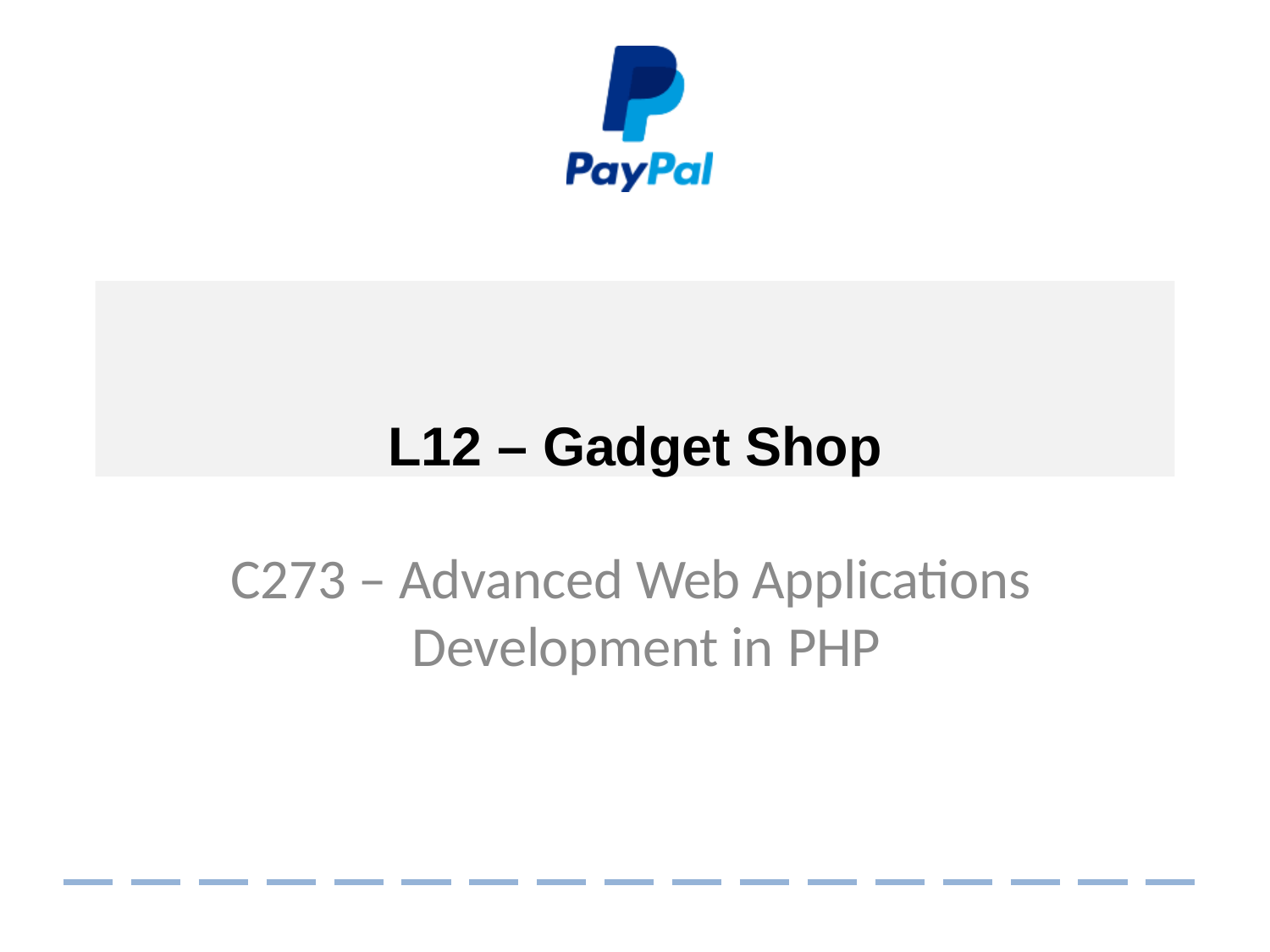

# L12 – Gadget Shop
C273 – Advanced Web Applications  Development in PHP